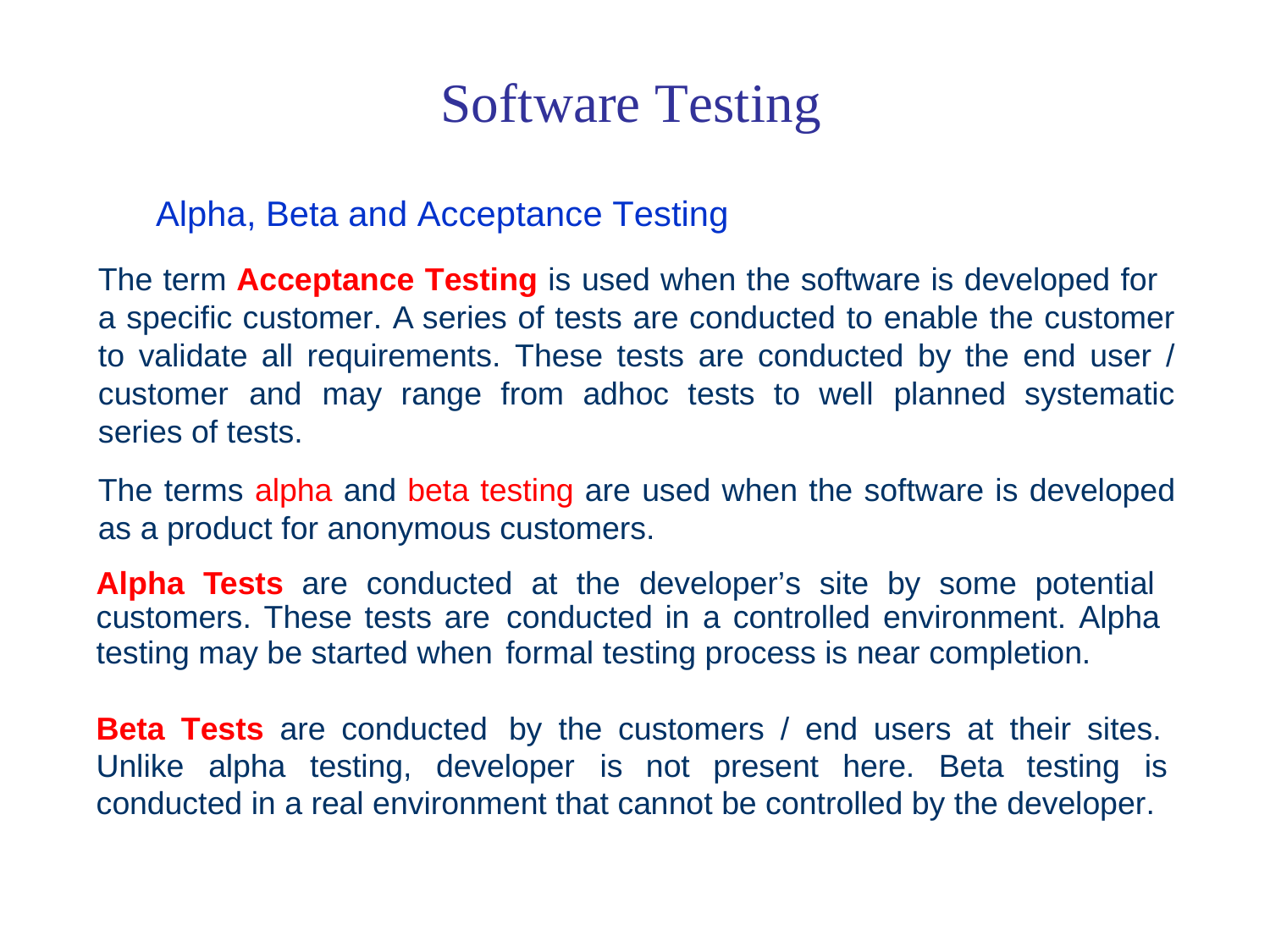

Software Testing
Alpha, Beta and Acceptance Testing
The term Acceptance Testing is used when the software is developed for
a specific customer. A series of tests are conducted to enable the customer to validate all requirements. These tests are conducted by the end user / customer  and  may range from adhoc tests to well  planned systematic series of tests.
The terms alpha and beta testing are used when the software is developed as a product for anonymous customers.
Alpha  Tests  are  conducted  at  the  developer’s  site  by  some  potential
customers. These tests are
testing may be started when
conducted in a controlled environment. Alpha
formal testing process is near completion.
Beta Tests are conducted
by the customers / end users at their sites.
Unlike
alpha
testing,
developer
is
not
present
here.
Beta  testing
is
conducted in a real environment that cannot be controlled by the developer.